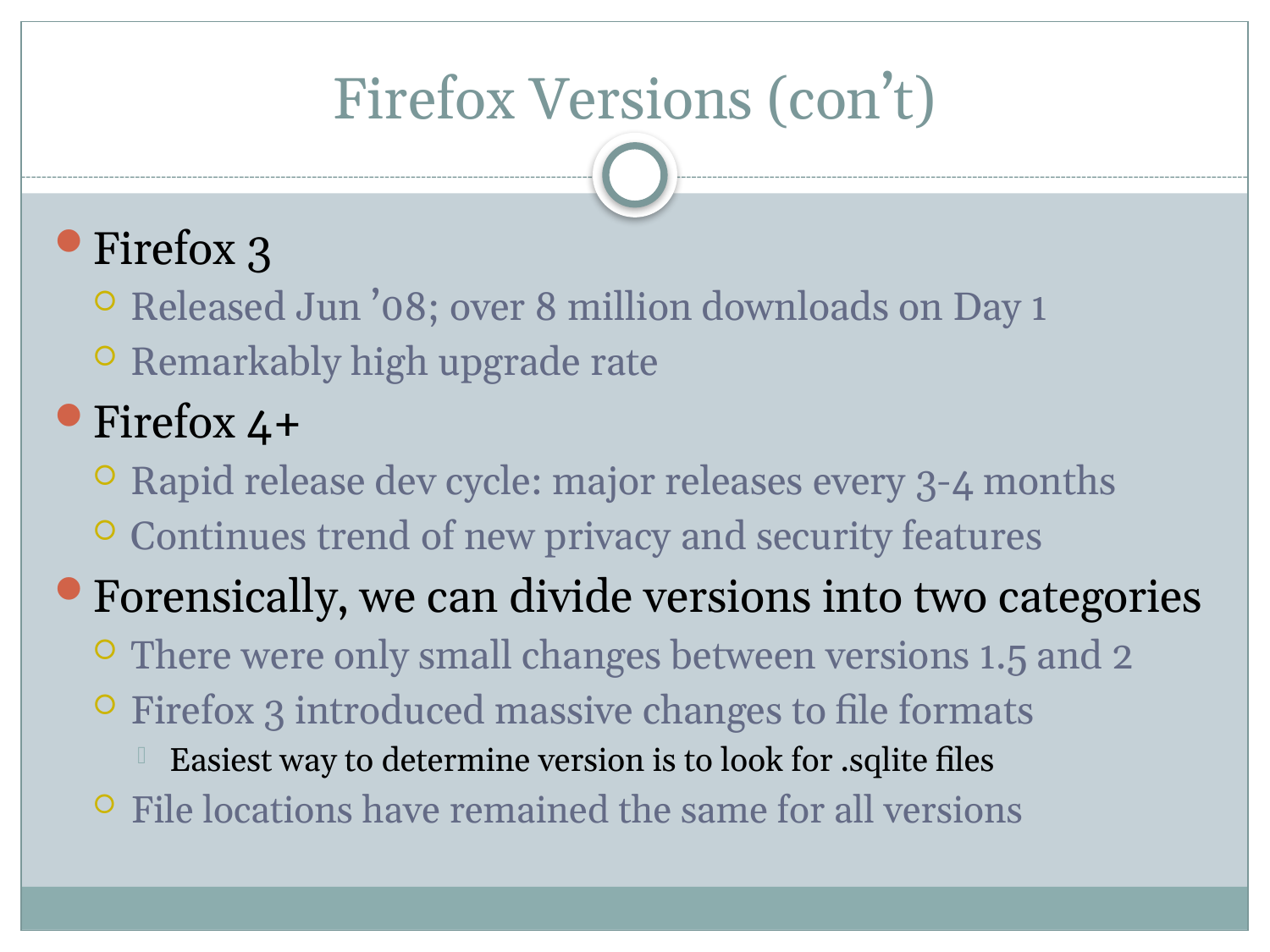

# Firefox Versions (con’t)
Firefox 3
Released Jun ’08; over 8 million downloads on Day 1
Remarkably high upgrade rate
Firefox 4+
Rapid release dev cycle: major releases every 3-4 months
Continues trend of new privacy and security features
Forensically, we can divide versions into two categories
There were only small changes between versions 1.5 and 2
Firefox 3 introduced massive changes to file formats
Easiest way to determine version is to look for .sqlite files
File locations have remained the same for all versions